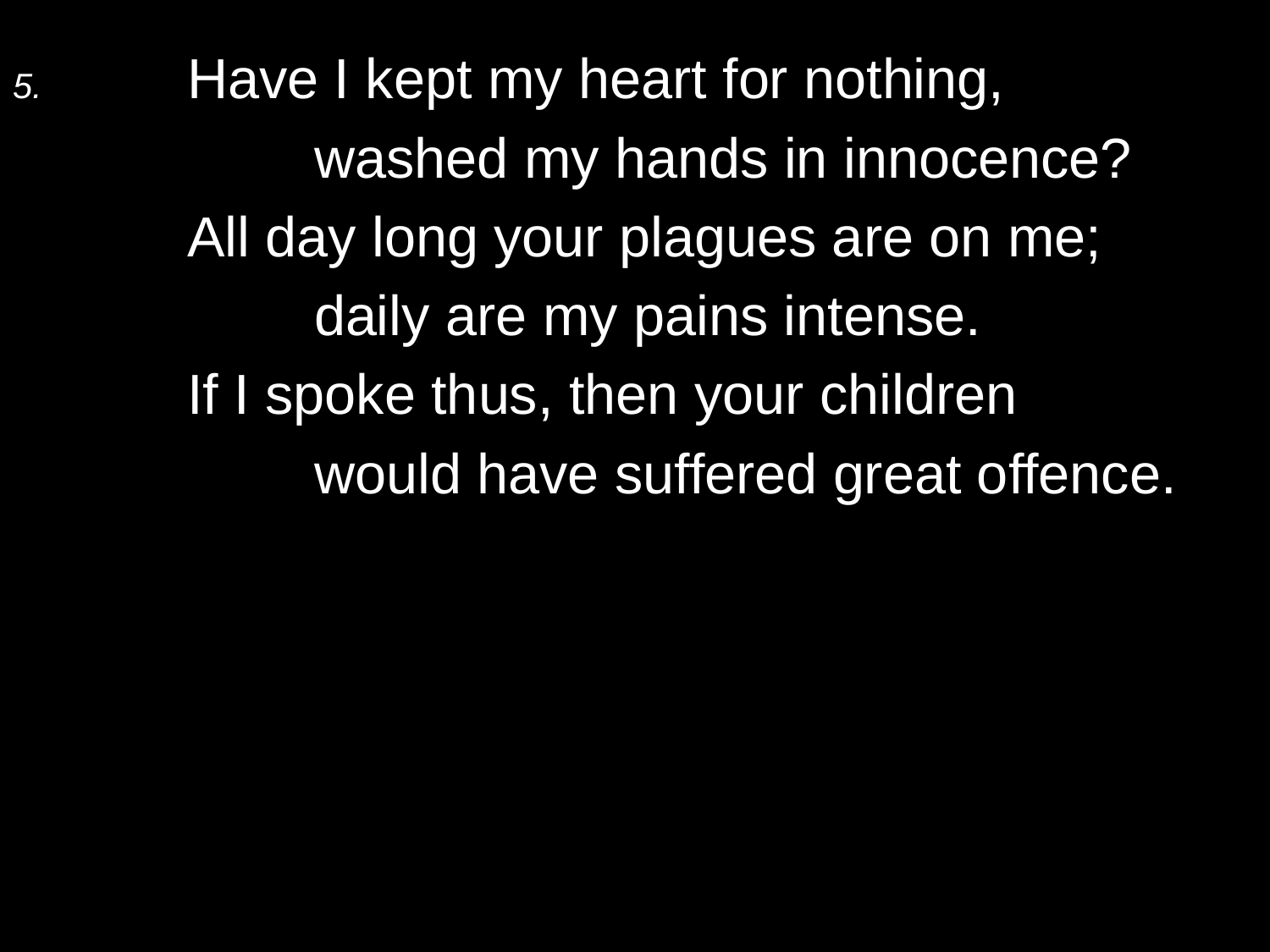

5.	Have I kept my heart for nothing,
		washed my hands in innocence?
	All day long your plagues are on me;
		daily are my pains intense.
	If I spoke thus, then your children
		would have suffered great offence.